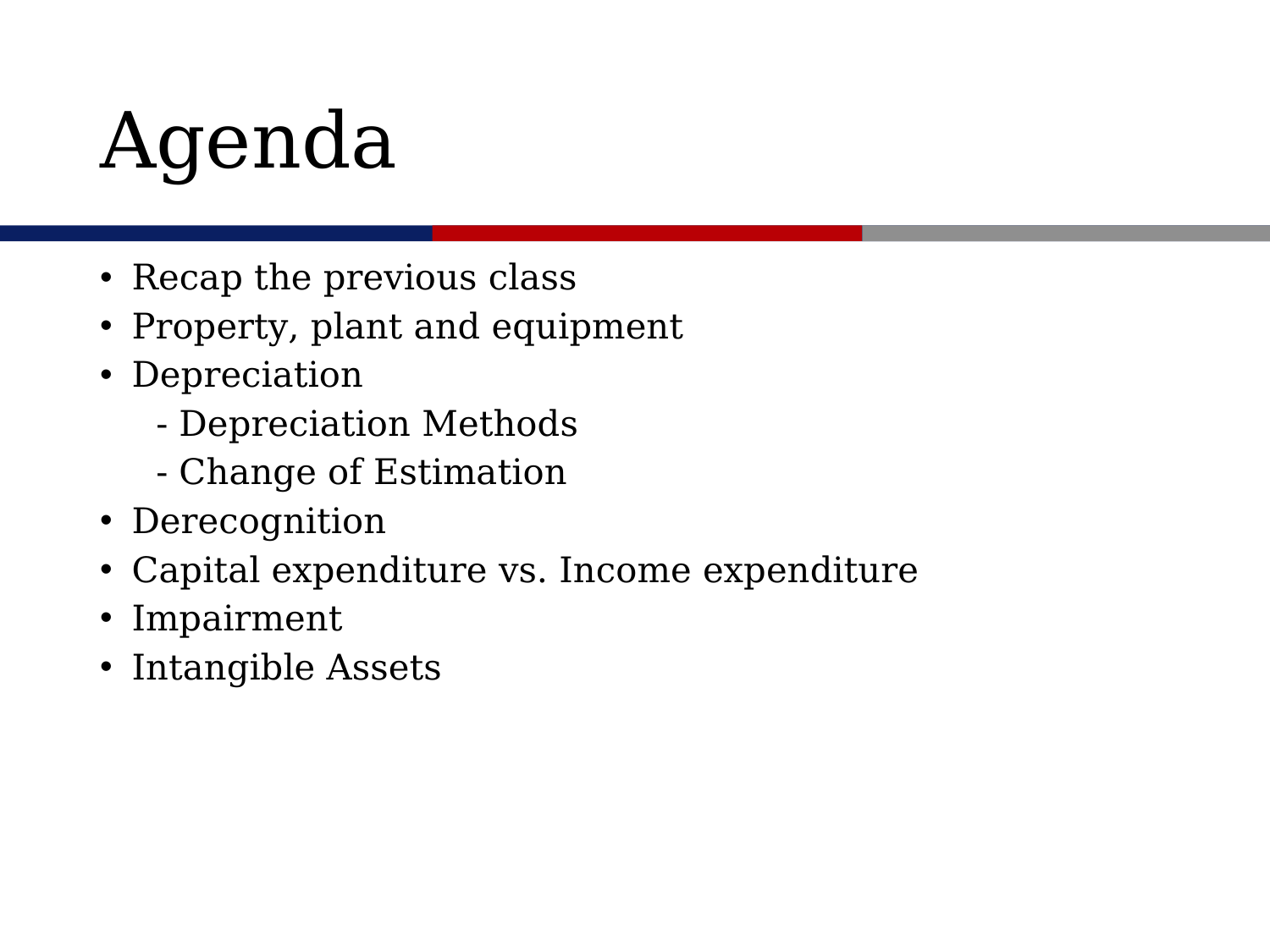

# Agenda
Recap the previous class
Property, plant and equipment
Depreciation
     - Depreciation Methods
     - Change of Estimation
Derecognition
Capital expenditure vs. Income expenditure
Impairment
Intangible Assets